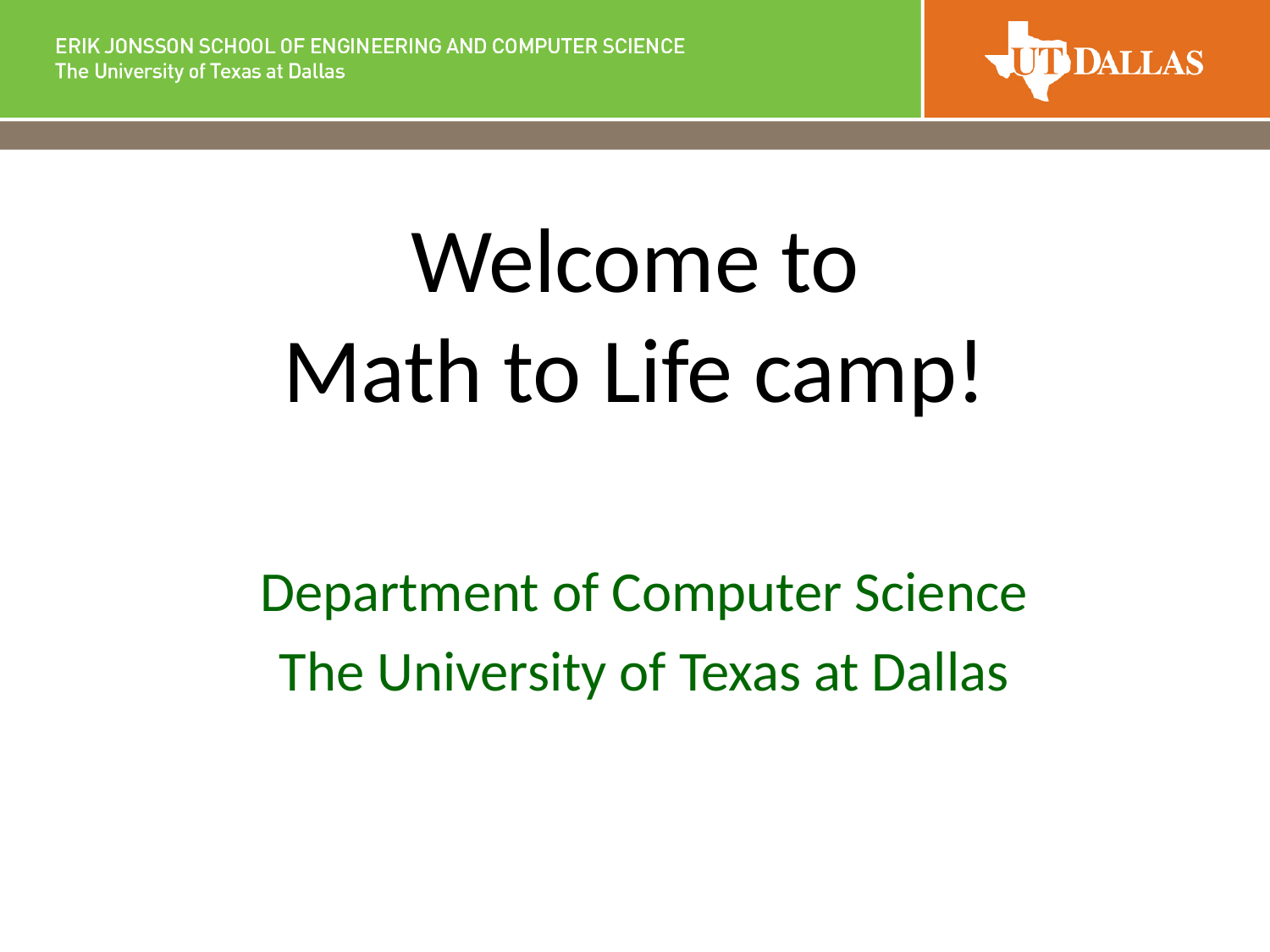

# Welcome to Math to Life camp!
Department of Computer Science
The University of Texas at Dallas